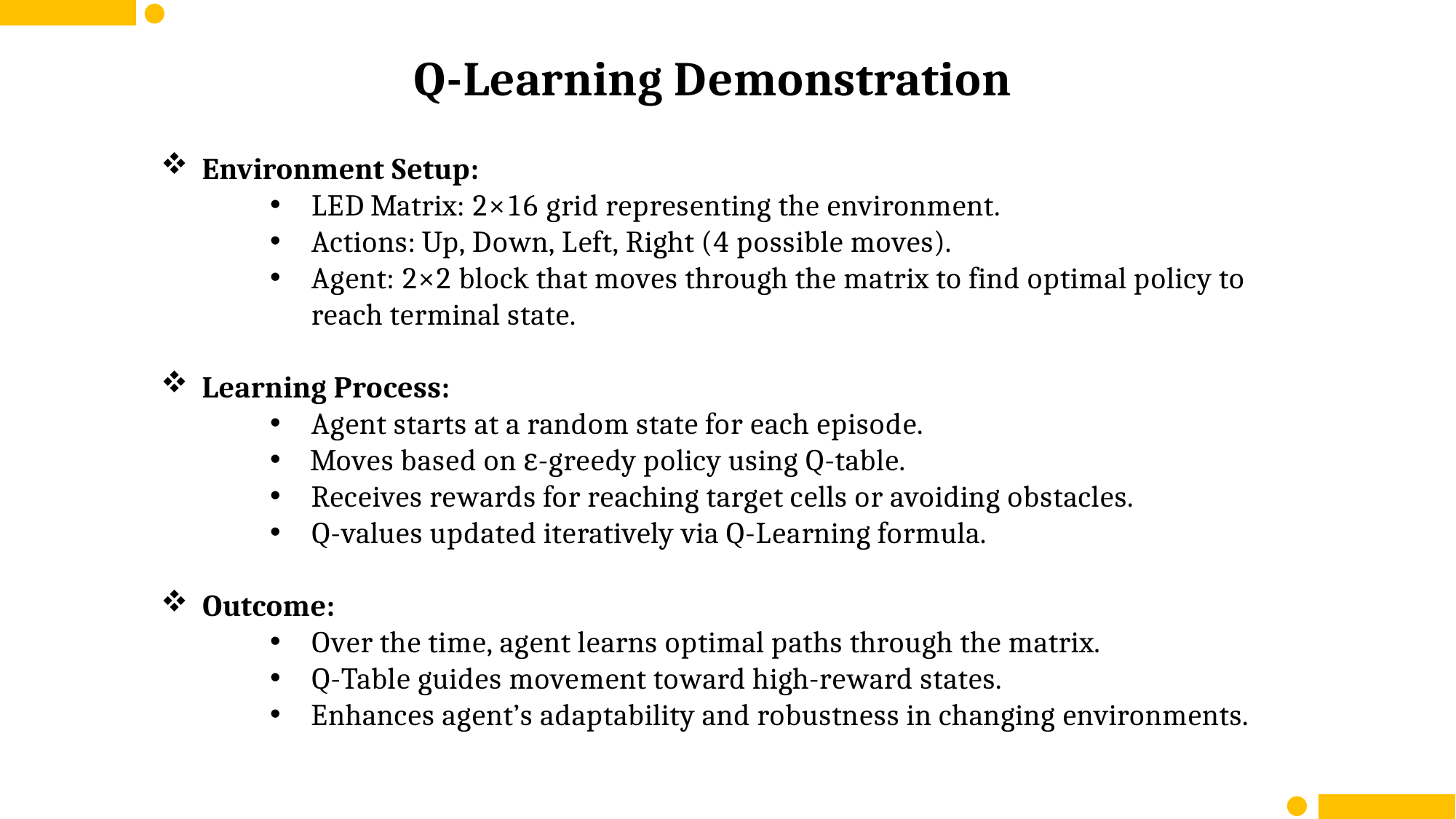

Q-Learning Demonstration
Environment Setup:
LED Matrix: 2×16 grid representing the environment.
Actions: Up, Down, Left, Right (4 possible moves).
Agent: 2×2 block that moves through the matrix to find optimal policy to reach terminal state.

Learning Process:
Agent starts at a random state for each episode.
Moves based on ε-greedy policy using Q-table.
Receives rewards for reaching target cells or avoiding obstacles.
Q-values updated iteratively via Q-Learning formula.

Outcome:
Over the time, agent learns optimal paths through the matrix.
Q-Table guides movement toward high-reward states.
Enhances agent’s adaptability and robustness in changing environments.